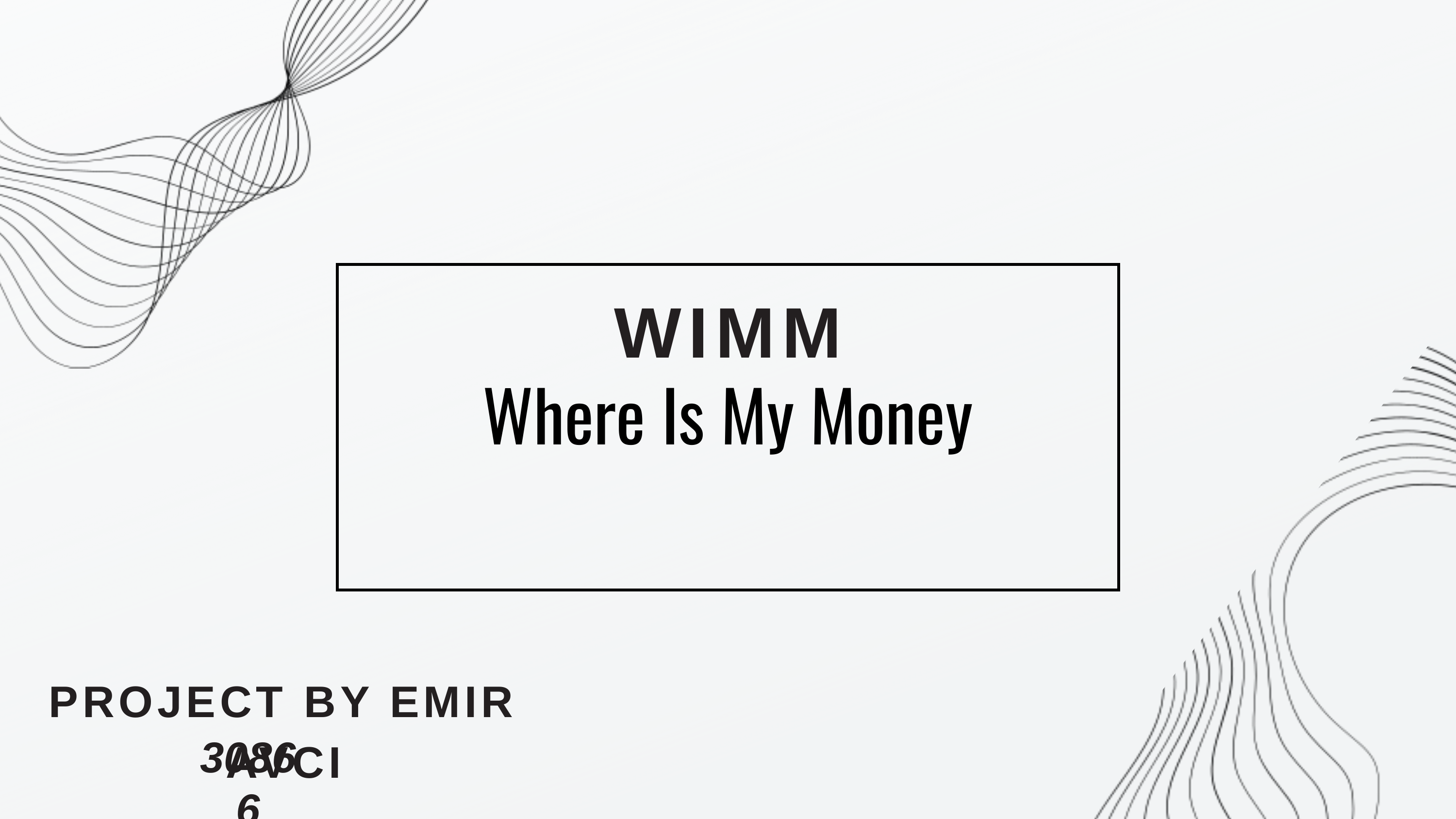

Where Is My Money
WIMM

PROJECT BY EMIR AVCI
30866